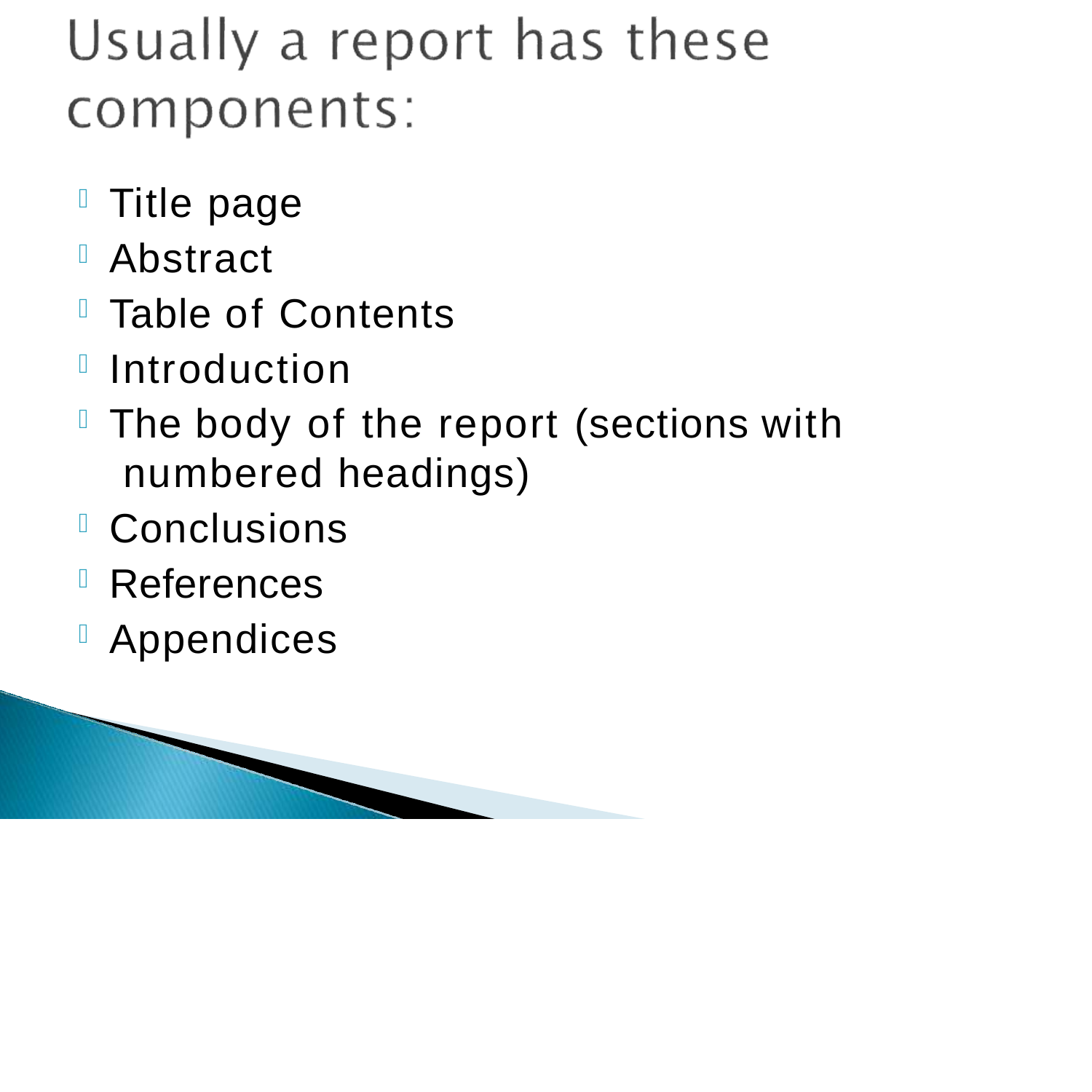

Title page
Abstract
Table of Contents
Introduction
The body of the report (sections with  numbered headings)
Conclusions
References
Appendices